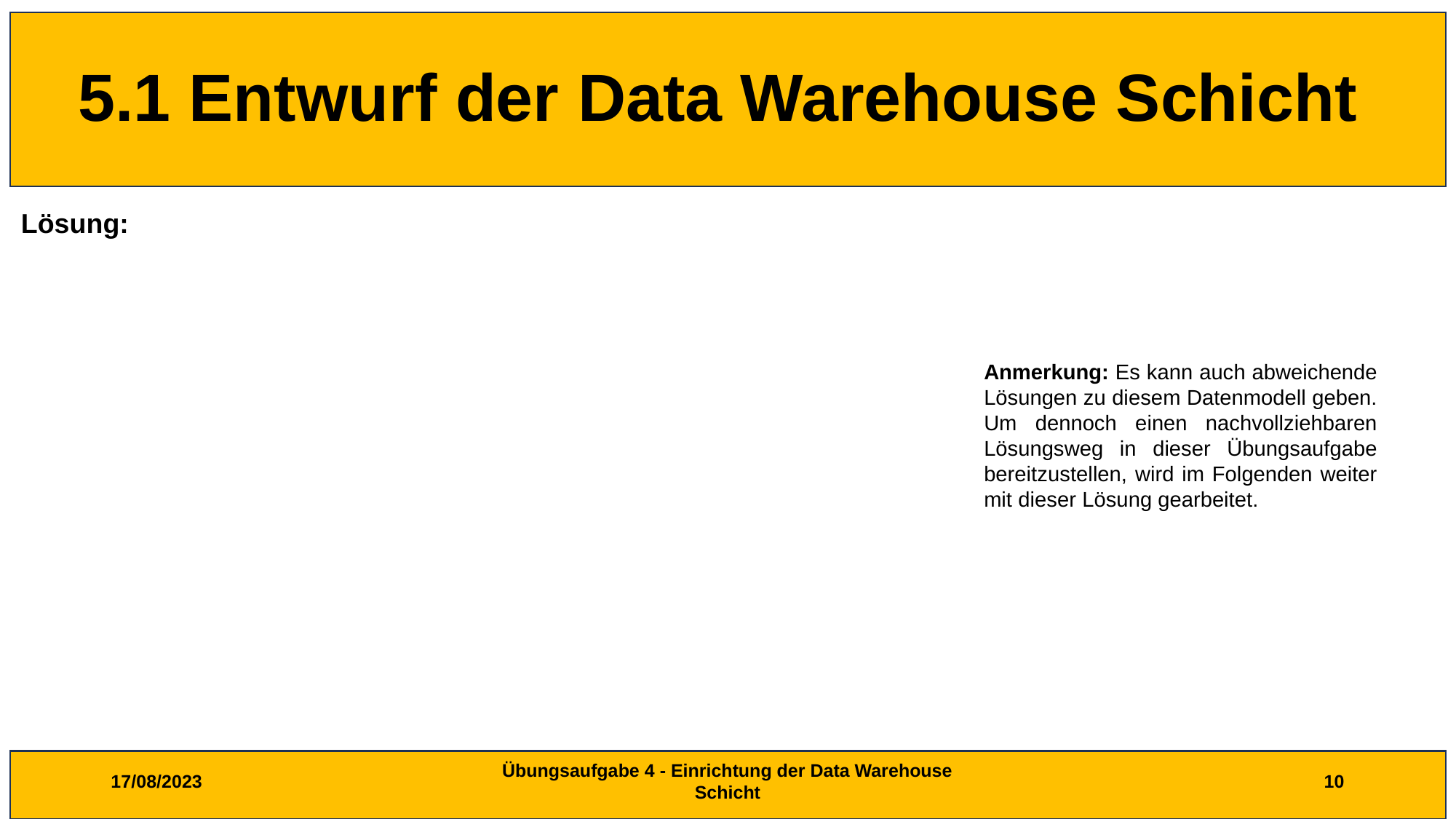

# 5.1 Entwurf der Data Warehouse Schicht
Lösung:
Anmerkung: Es kann auch abweichende Lösungen zu diesem Datenmodell geben. Um dennoch einen nachvollziehbaren Lösungsweg in dieser Übungsaufgabe bereitzustellen, wird im Folgenden weiter mit dieser Lösung gearbeitet.

17/08/2023
Übungsaufgabe 4 - Einrichtung der Data Warehouse Schicht
10